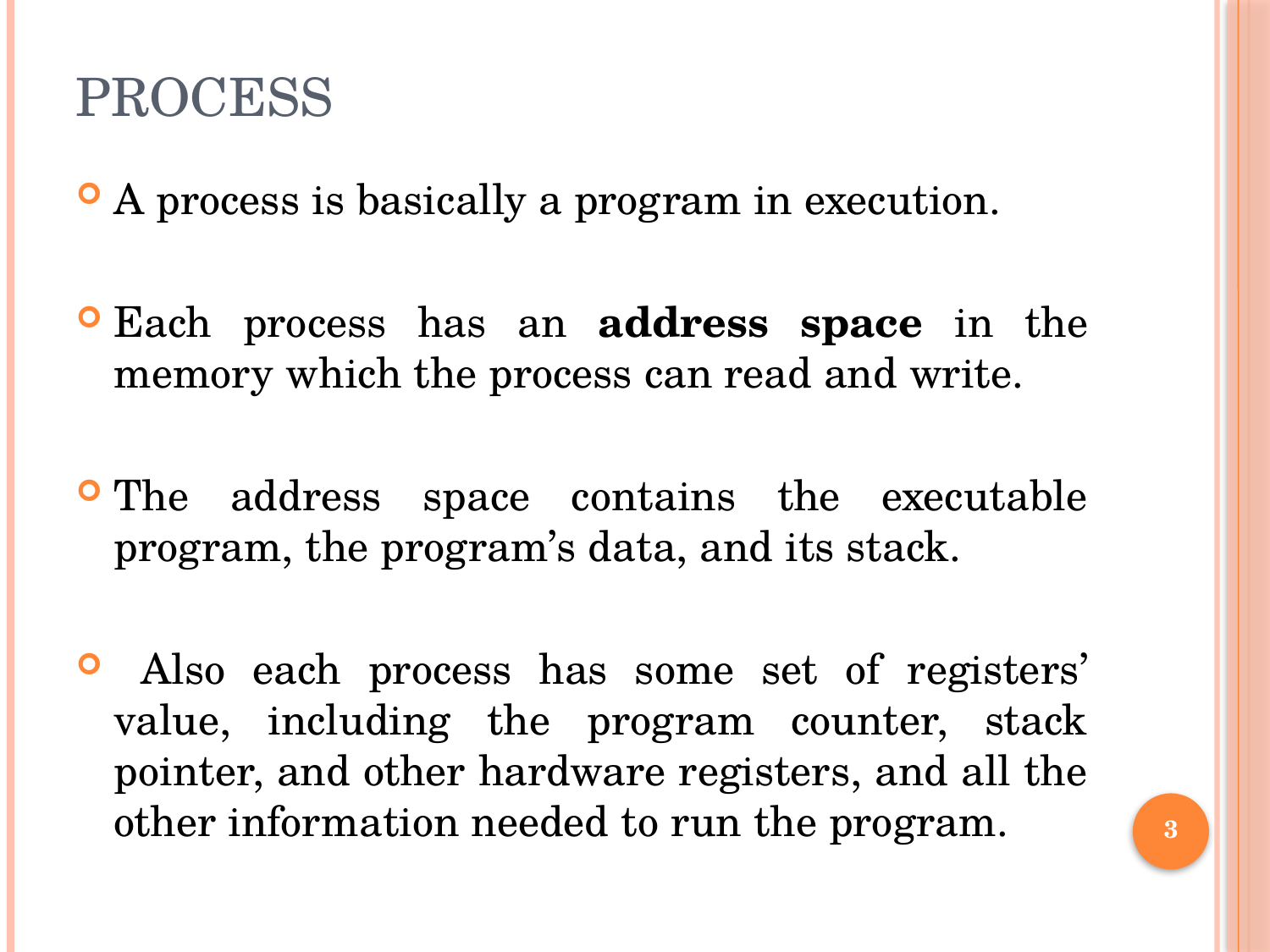

# Process
A process is basically a program in execution.

Each process has an address space in the memory which the process can read and write.

The address space contains the executable program, the program’s data, and its stack.

 Also each process has some set of registers’ value, including the program counter, stack pointer, and other hardware registers, and all the other information needed to run the program.

3